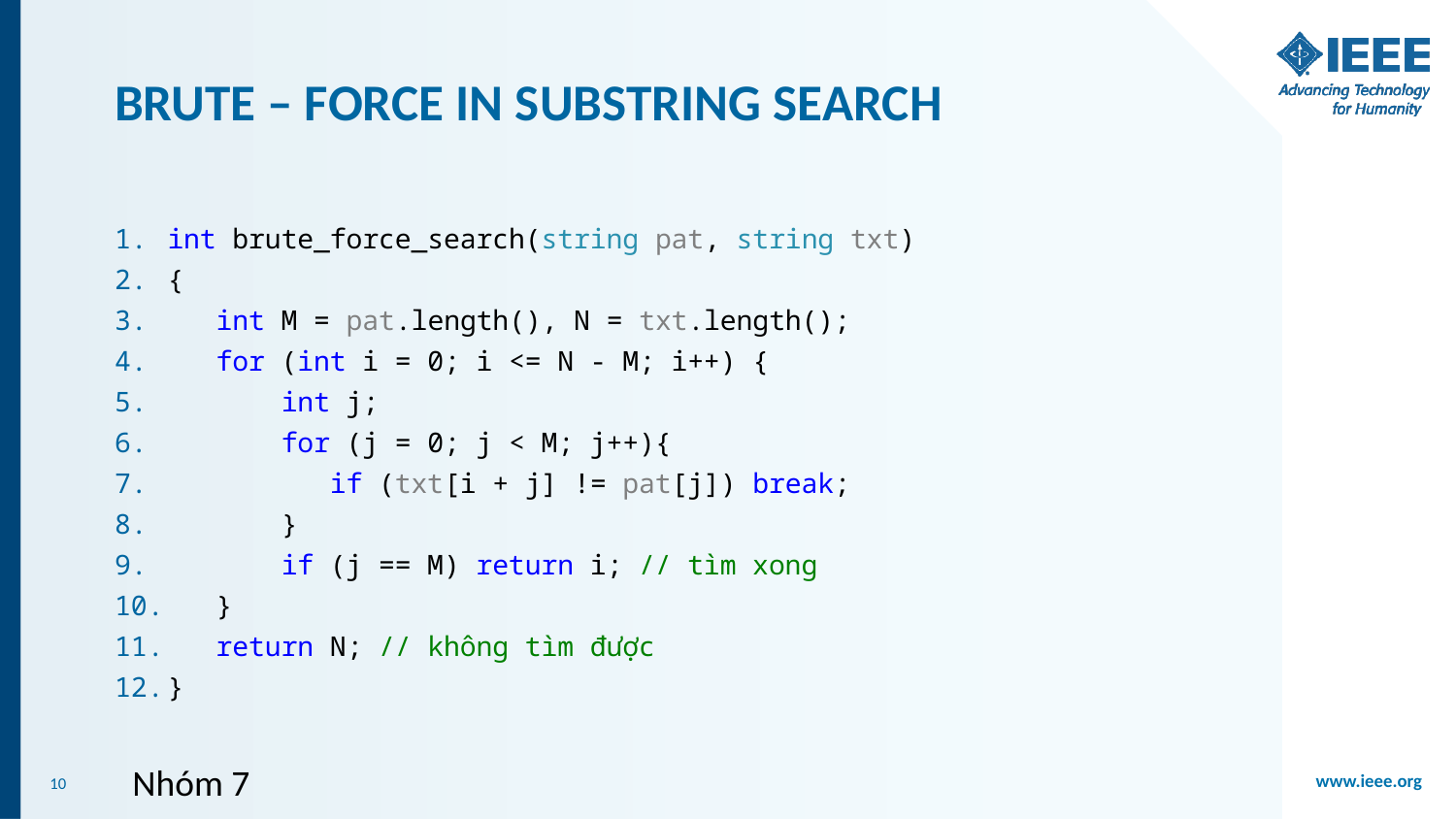

# BRUTE – FORCE IN SUBSTRING SEARCH

int brute_force_search(string pat, string txt)
{
   int M = pat.length(), N = txt.length();
   for (int i = 0; i <= N - M; i++) {
       int j;
       for (j = 0; j < M; j++){
          if (txt[i + j] != pat[j]) break;
       }
       if (j == M) return i; // tìm xong
   }
   return N; // không tìm được
}
Nhóm 7
10